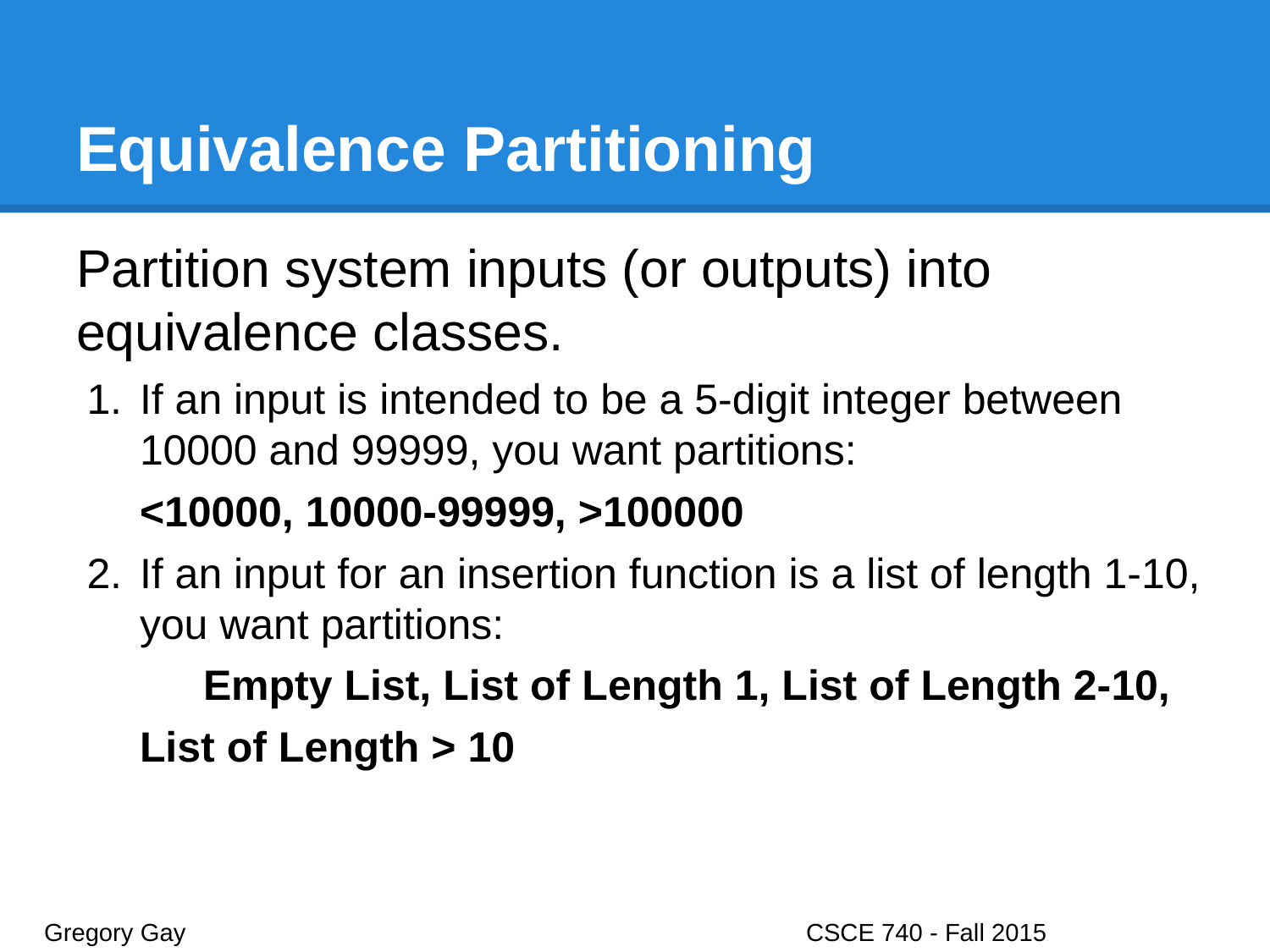

# Equivalence Partitioning
Partition system inputs (or outputs) into equivalence classes.
If an input is intended to be a 5-digit integer between 10000 and 99999, you want partitions:
<10000, 10000-99999, >100000
If an input for an insertion function is a list of length 1-10, you want partitions:
	Empty List, List of Length 1, List of Length 2-10,
List of Length > 10
Gregory Gay					CSCE 740 - Fall 2015								25